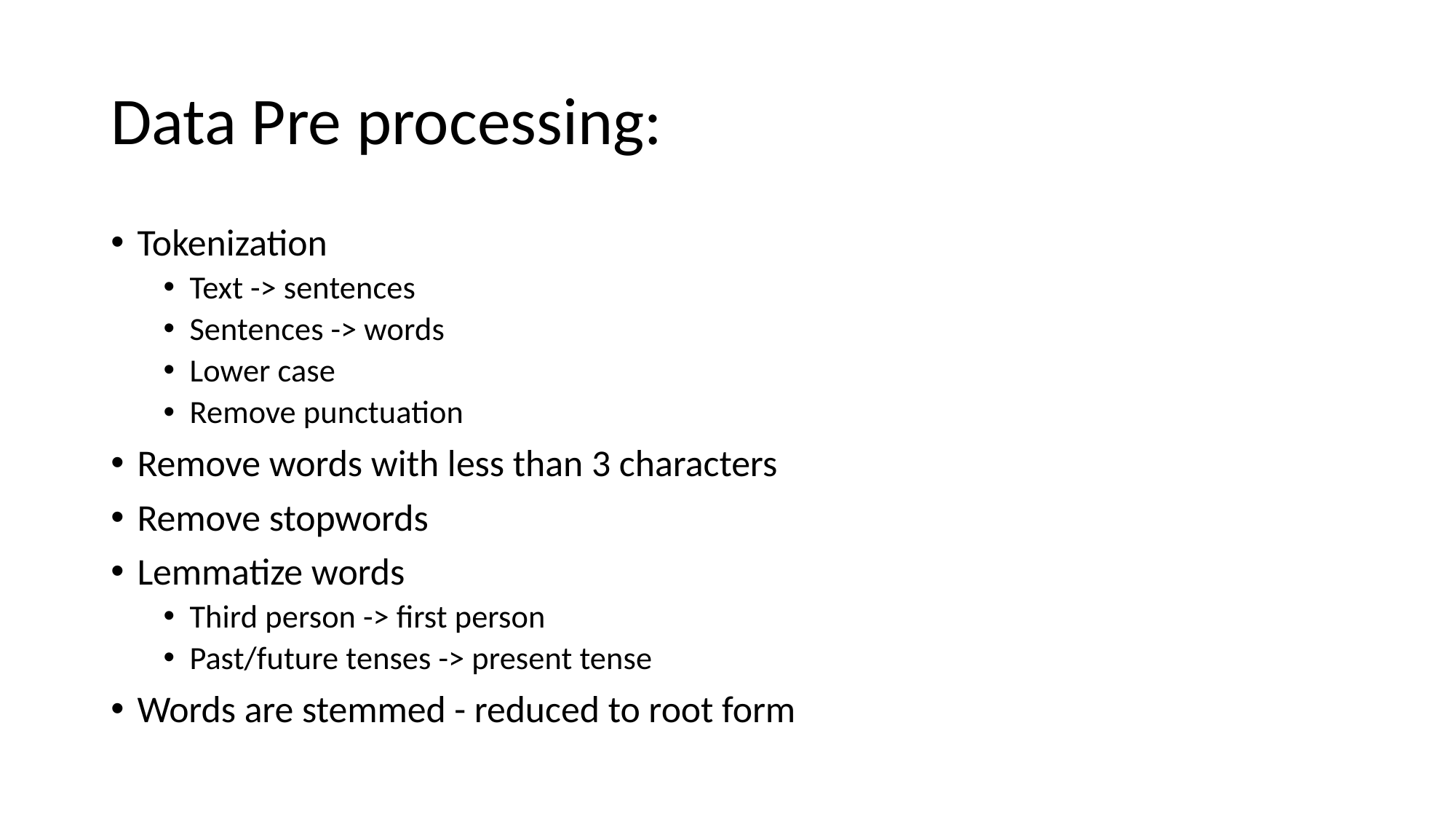

# Data Pre processing:
Tokenization
Text -> sentences
Sentences -> words
Lower case
Remove punctuation
Remove words with less than 3 characters
Remove stopwords
Lemmatize words
Third person -> first person
Past/future tenses -> present tense
Words are stemmed - reduced to root form